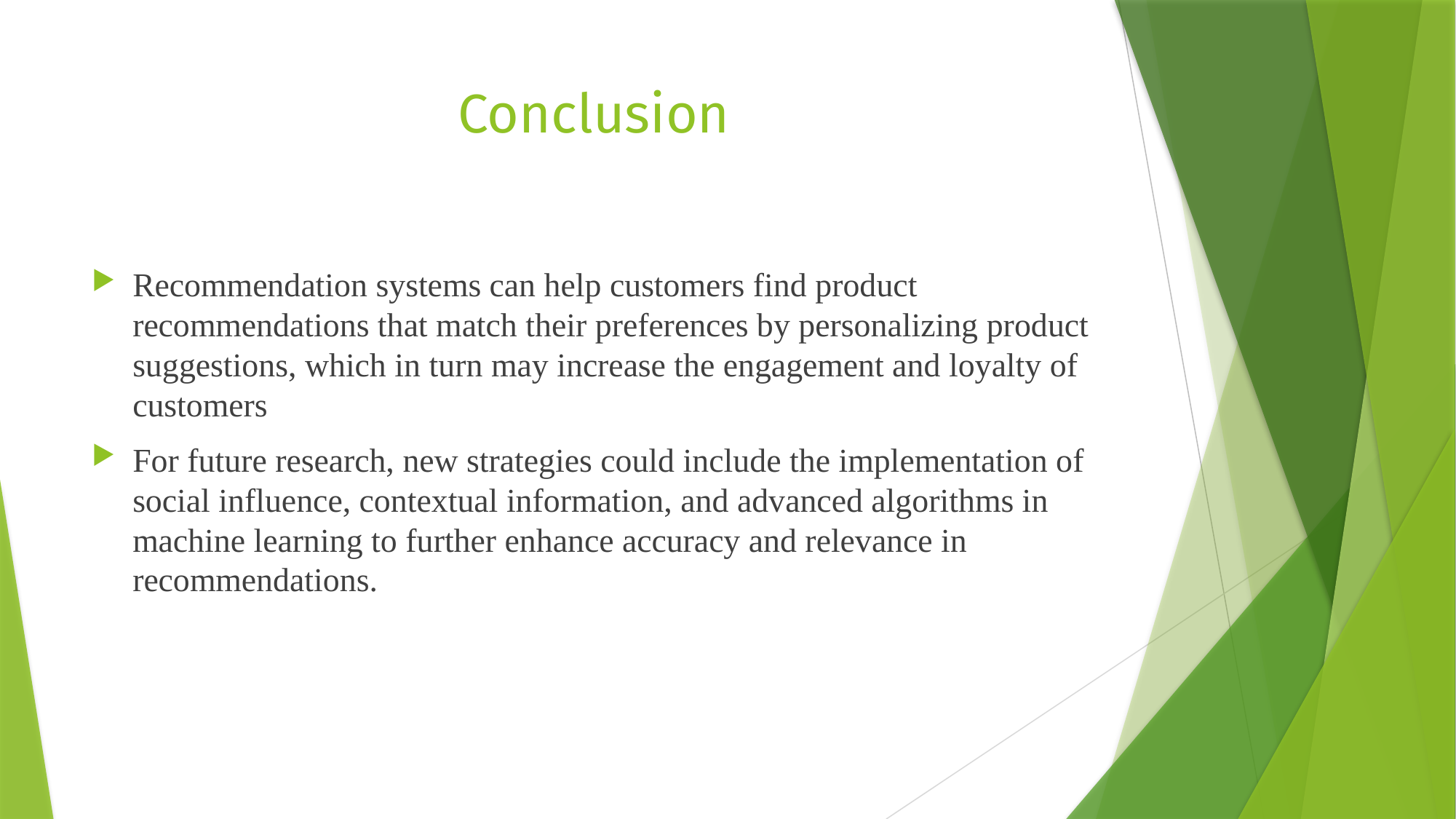

# Conclusion
Recommendation systems can help customers find product recommendations that match their preferences by personalizing product suggestions, which in turn may increase the engagement and loyalty of customers
For future research, new strategies could include the implementation of social influence, contextual information, and advanced algorithms in machine learning to further enhance accuracy and relevance in recommendations.